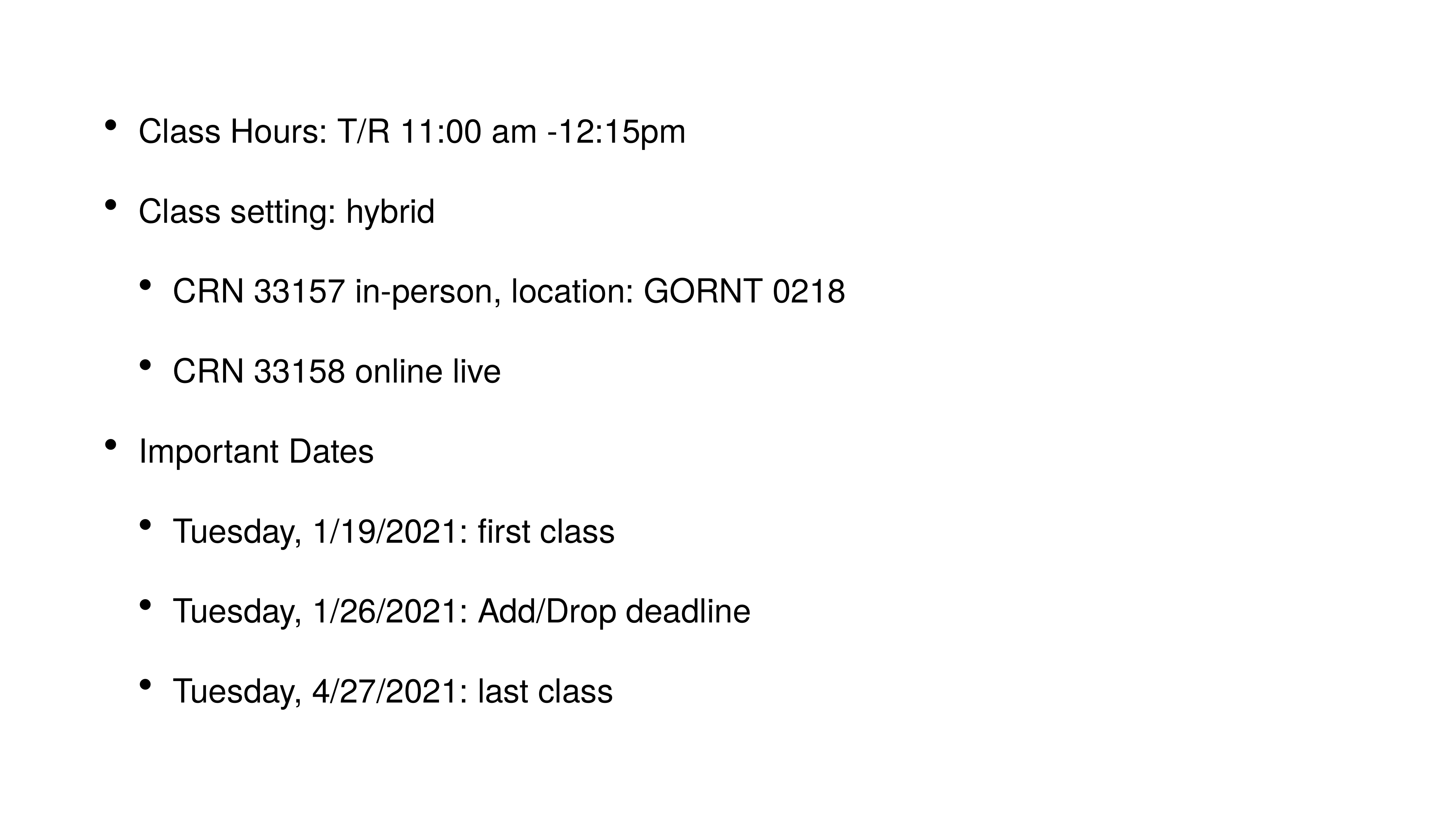

Class Hours: T/R 11:00 am -12:15pm
Class setting: hybrid
CRN 33157 in-person, location: GORNT 0218
CRN 33158 online live
Important Dates
Tuesday, 1/19/2021: first class
Tuesday, 1/26/2021: Add/Drop deadline
Tuesday, 4/27/2021: last class